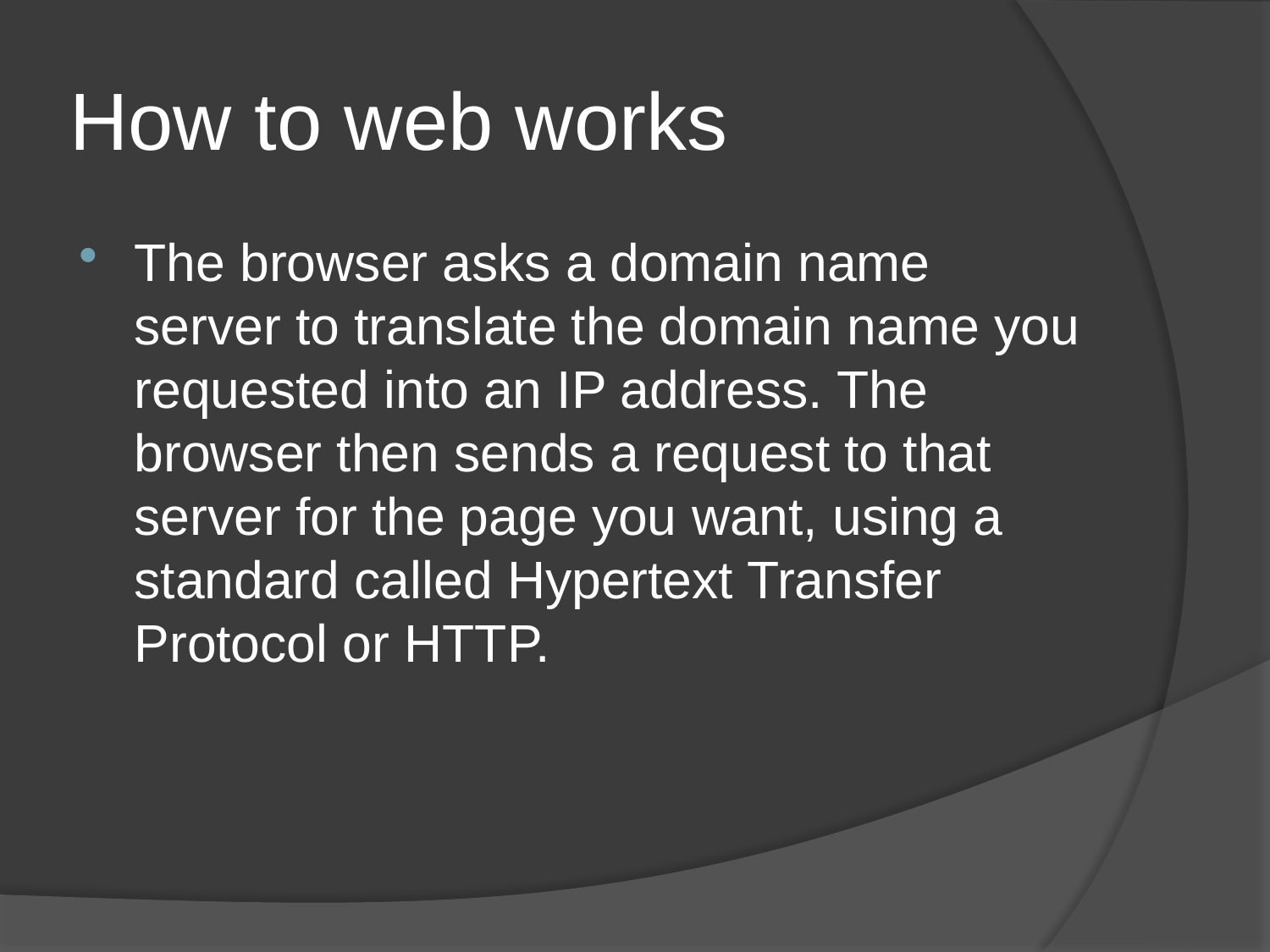

# How to web works
The browser asks a domain name server to translate the domain name you requested into an IP address. The browser then sends a request to that server for the page you want, using a standard called Hypertext Transfer Protocol or HTTP.